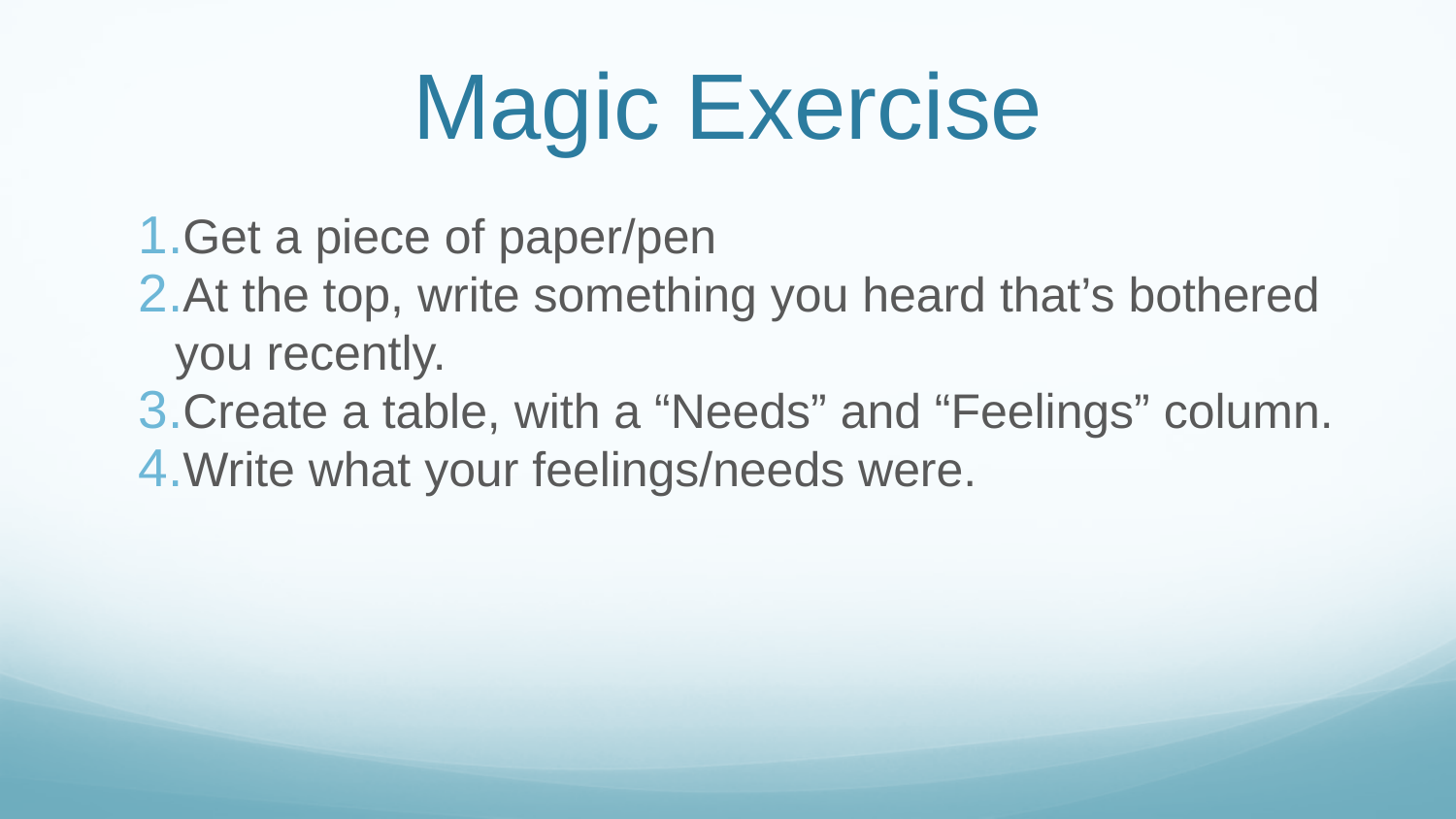

# Magic Exercise
Get a piece of paper/pen
At the top, write something you heard that’s bothered you recently.
Create a table, with a “Needs” and “Feelings” column.
Write what your feelings/needs were.